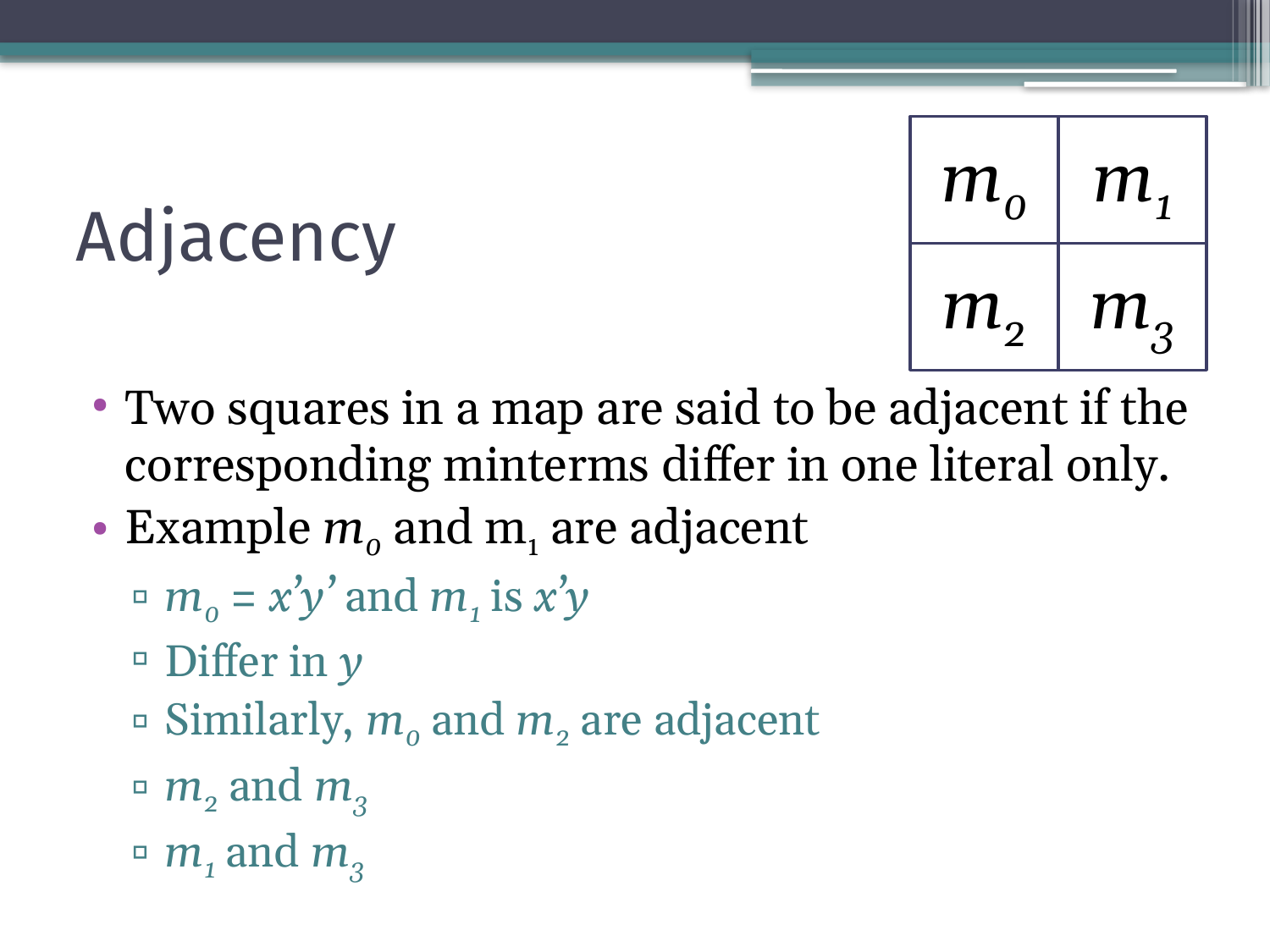

m0
m1
# Adjacency
m2
m3
Two squares in a map are said to be adjacent if the corresponding minterms differ in one literal only.
Example m0 and m1 are adjacent
m0 = x’y’ and m1 is x’y
Differ in y
Similarly, m0 and m2 are adjacent
m2 and m3
m1 and m3